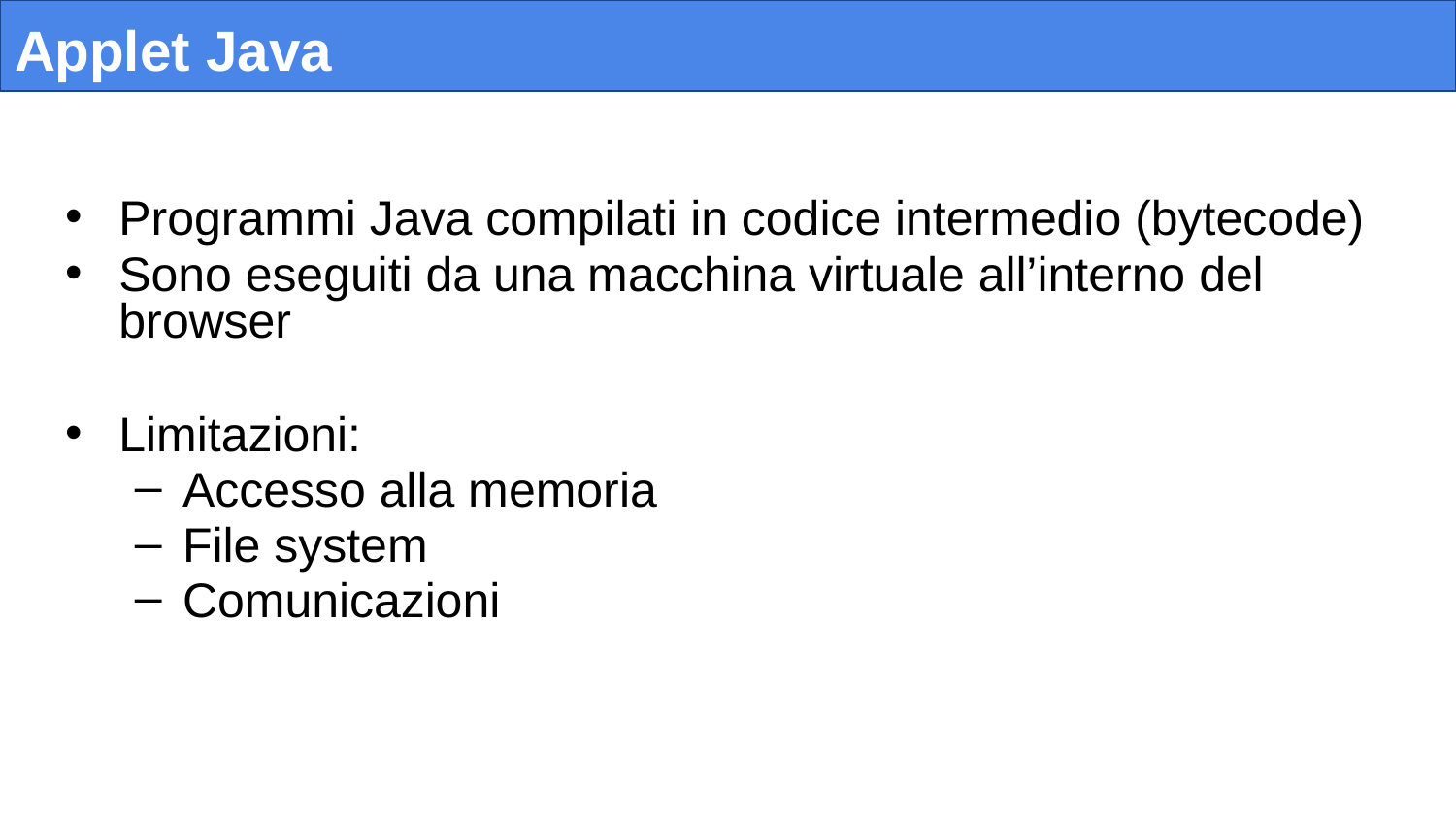

# Applet Java
Programmi Java compilati in codice intermedio (bytecode)
Sono eseguiti da una macchina virtuale all’interno del browser

Limitazioni:
Accesso alla memoria
File system
Comunicazioni